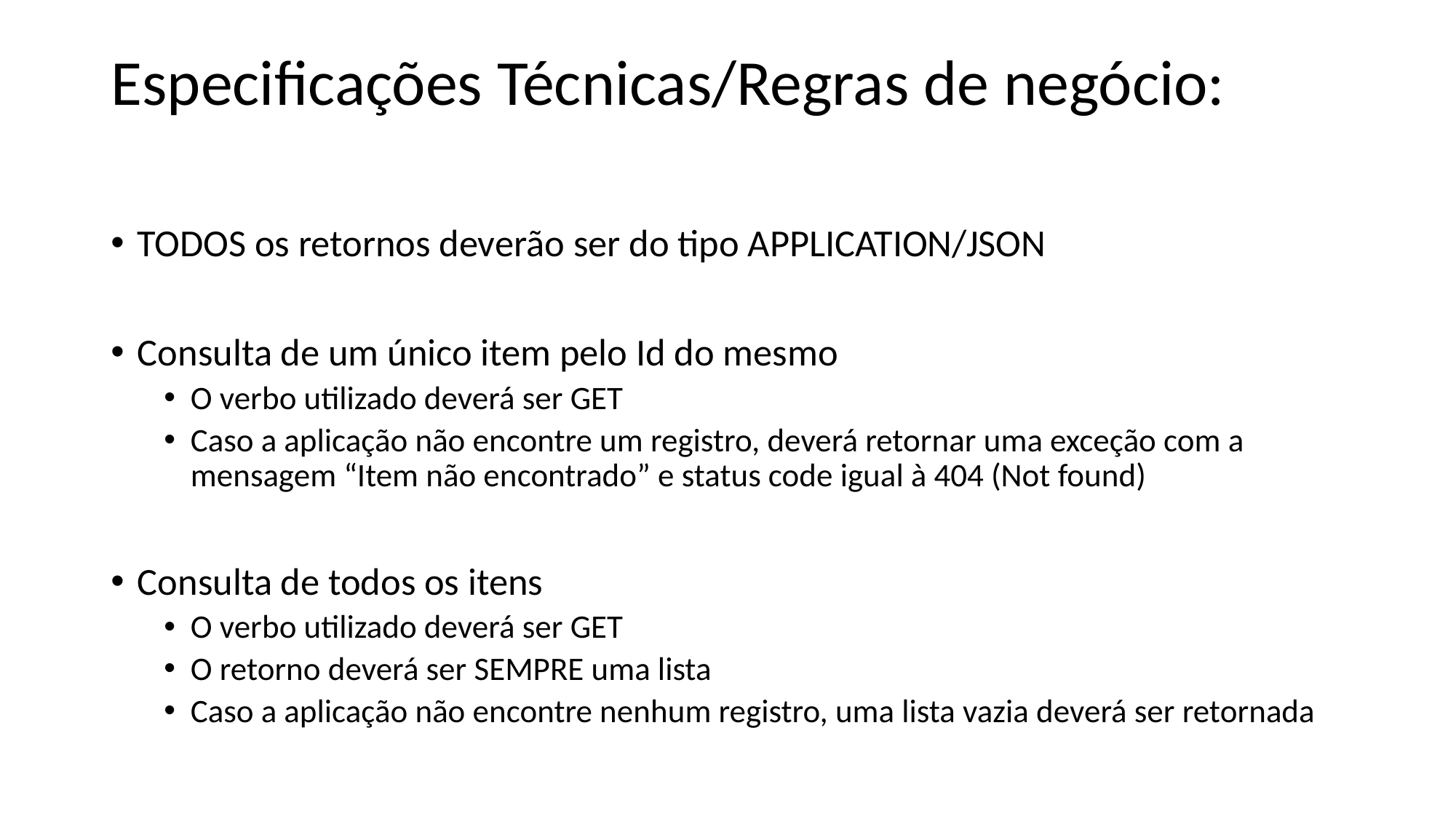

# Especificações Técnicas/Regras de negócio:
TODOS os retornos deverão ser do tipo APPLICATION/JSON

Consulta de um único item pelo Id do mesmo
O verbo utilizado deverá ser GET
Caso a aplicação não encontre um registro, deverá retornar uma exceção com a mensagem “Item não encontrado” e status code igual à 404 (Not found)

Consulta de todos os itens
O verbo utilizado deverá ser GET
O retorno deverá ser SEMPRE uma lista
Caso a aplicação não encontre nenhum registro, uma lista vazia deverá ser retornada